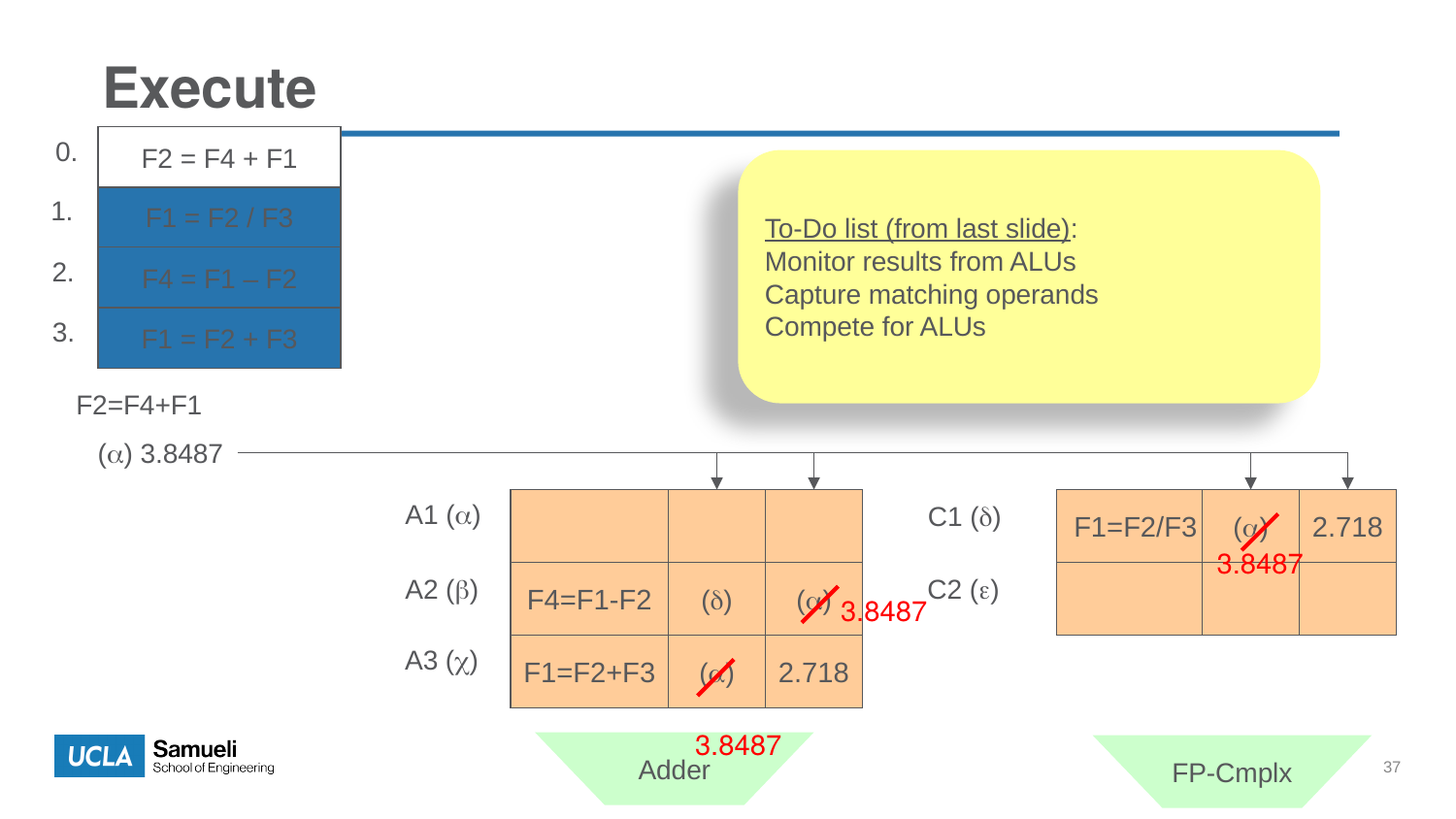

Execute
0.
F2 = F4 + F1
To-Do list (from last slide):
Monitor results from ALUs
Capture matching operands
Compete for ALUs
1.
F1 = F2 / F3
2.
F4 = F1 – F2
3.
F1 = F2 + F3
F2=F4+F1
(α) 3.8487
A1 (α)

F1=F2/F3
(α)
2.718
C1 (δ)
3.8487
F4=F1-F2
(δ)
(α)

A2 (β)
C2 (ε)
3.8487
A3 (χ)
F1=F2+F3
(α)
2.718
3.8487
Adder
FP-Cmplx
37